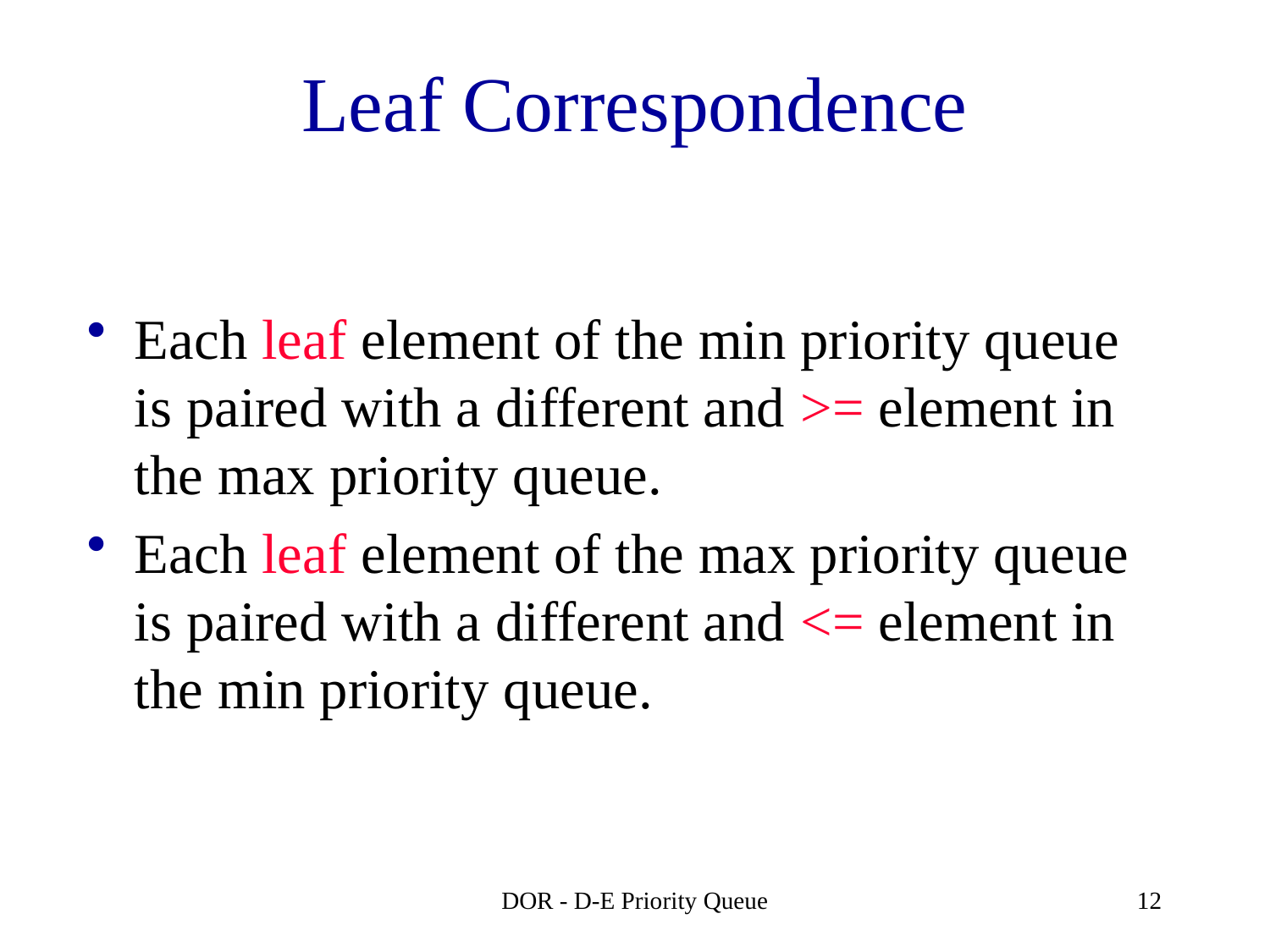

# Leaf Correspondence
Each leaf element of the min priority queue is paired with a different and >= element in the max priority queue.
Each leaf element of the max priority queue is paired with a different and <= element in the min priority queue.

DOR - D-E Priority Queue
12